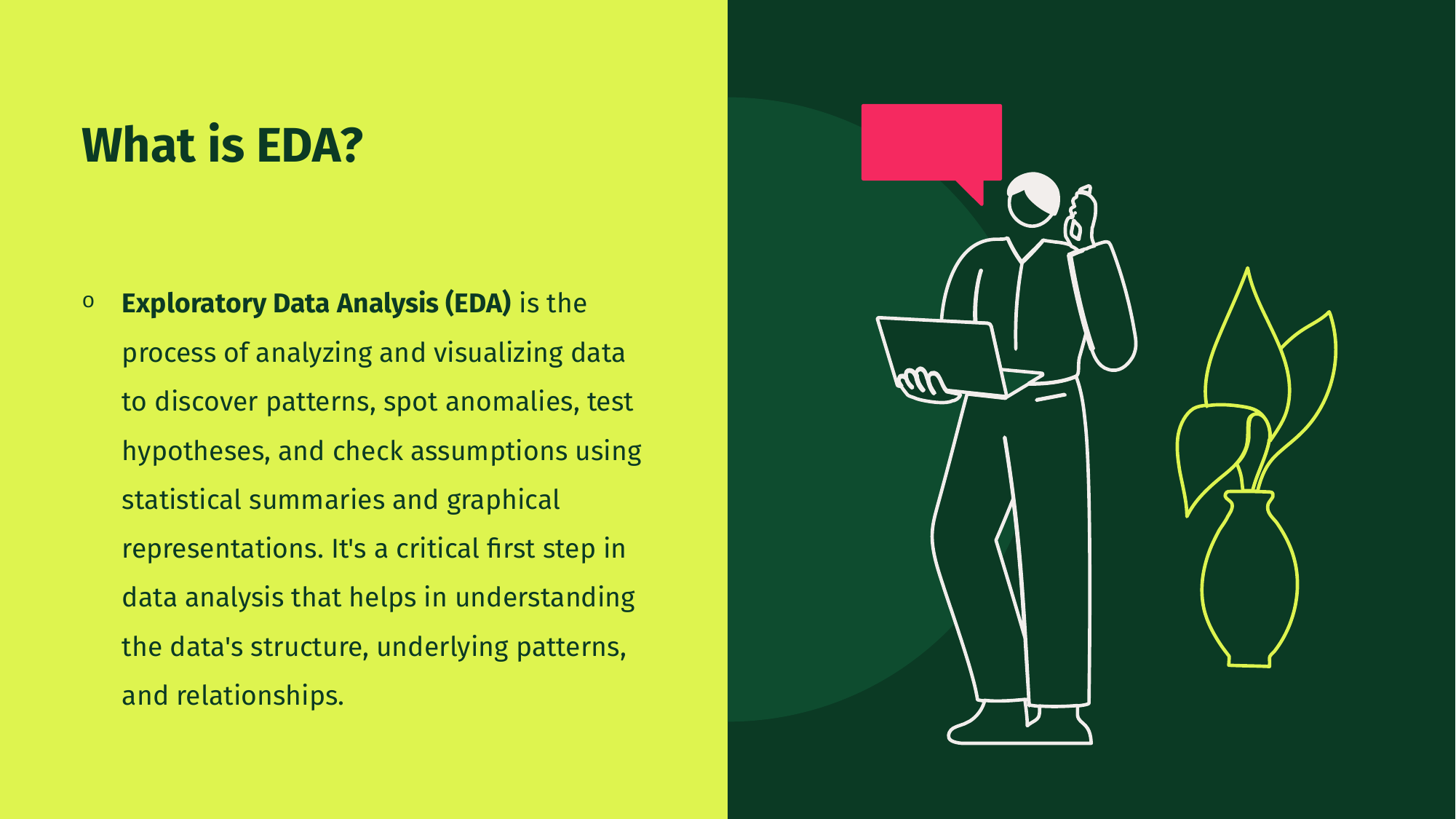

# What is EDA?
Exploratory Data Analysis (EDA) is the process of analyzing and visualizing data to discover patterns, spot anomalies, test hypotheses, and check assumptions using statistical summaries and graphical representations. It's a critical first step in data analysis that helps in understanding the data's structure, underlying patterns, and relationships.